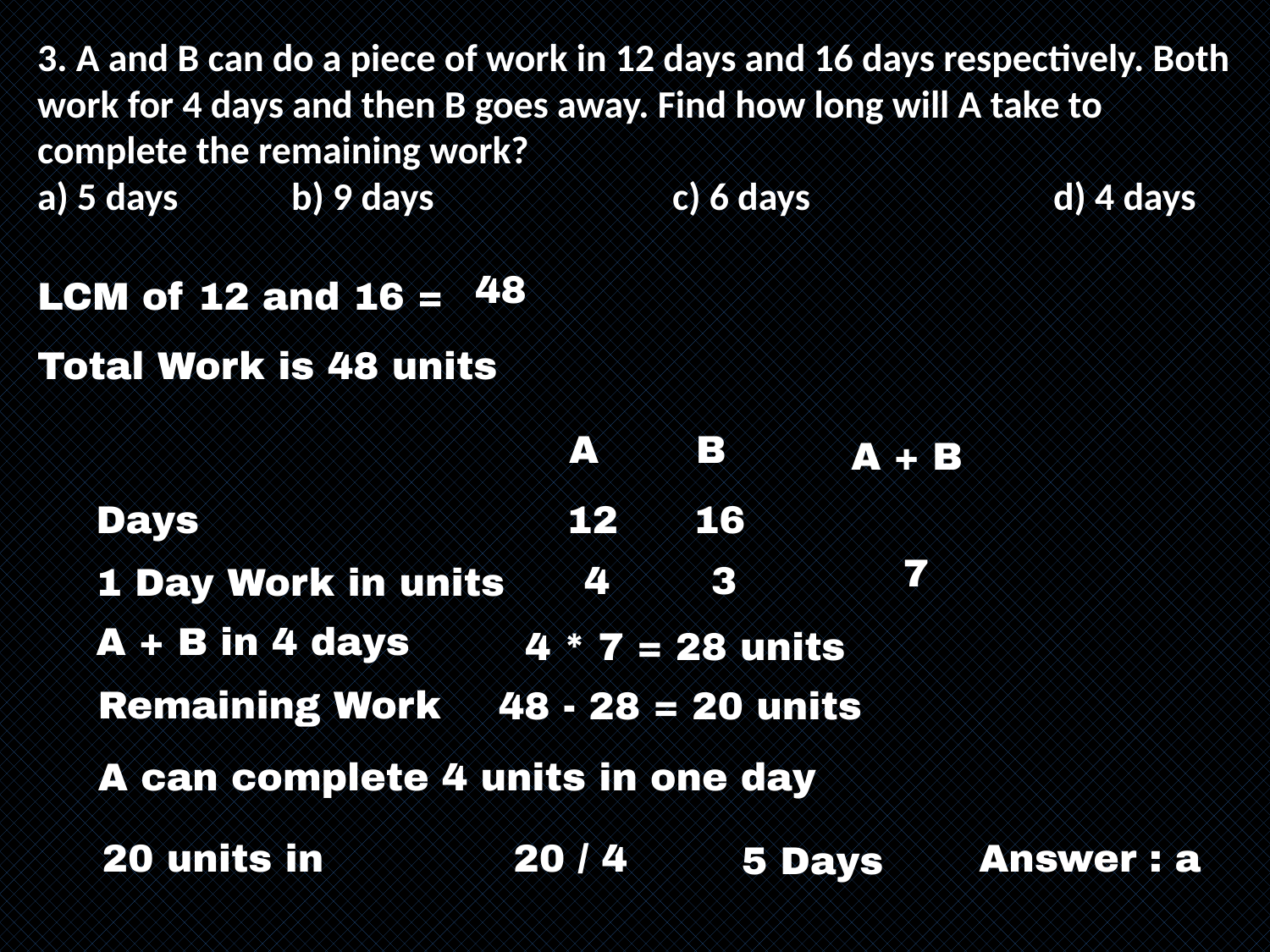

3. A and B can do a piece of work in 12 days and 16 days respectively. Both work for 4 days and then B goes away. Find how long will A take to complete the remaining work?
a) 5 days	b) 9 days		c) 6 days		d) 4 days
LCM of 12 and 16 =
Total Work is 48 units
48
A	B
    A + B
12	16
Days
  7
 4	 3
1 Day Work in units
A + B in 4 days
4 * 7 = 28 units
Remaining Work
48 - 28 = 20 units
A can complete 4 units in one day
20 units in
20 / 4
Answer : a
5 Days